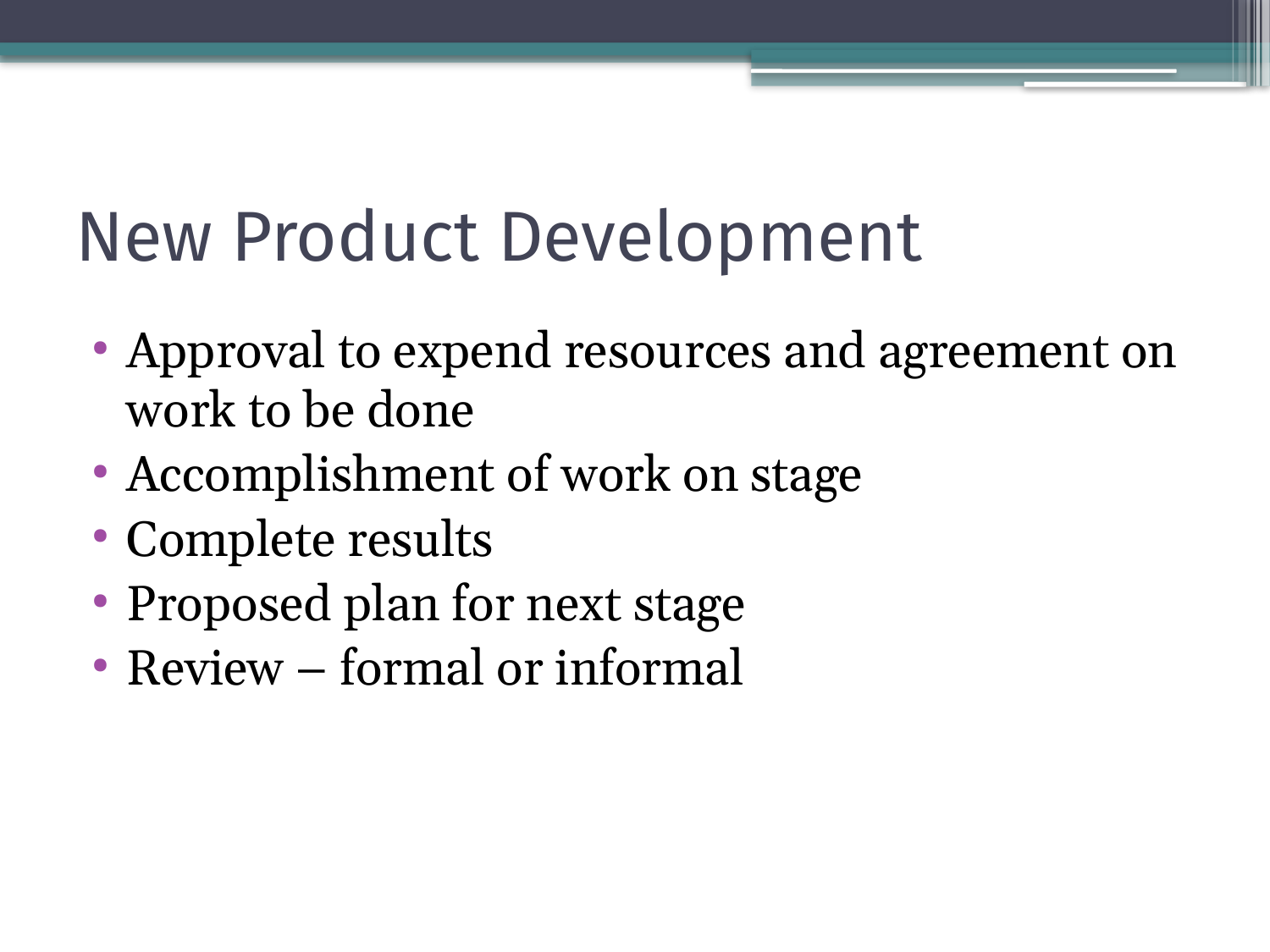

# New Product Development
Approval to expend resources and agreement on work to be done
Accomplishment of work on stage
Complete results
Proposed plan for next stage
Review – formal or informal